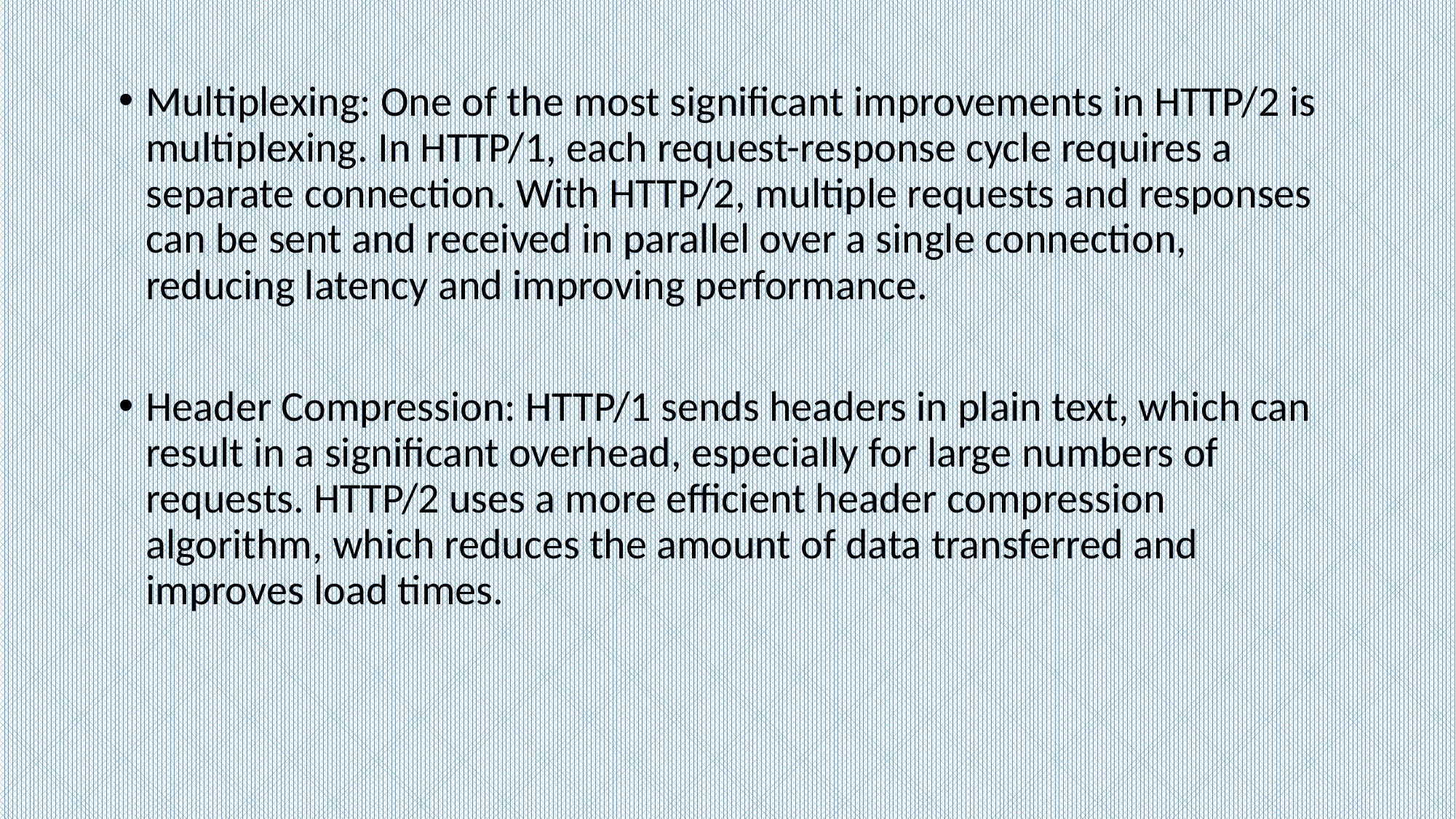

Multiplexing: One of the most significant improvements in HTTP/2 is multiplexing. In HTTP/1, each request-response cycle requires a separate connection. With HTTP/2, multiple requests and responses can be sent and received in parallel over a single connection, reducing latency and improving performance.

Header Compression: HTTP/1 sends headers in plain text, which can result in a significant overhead, especially for large numbers of requests. HTTP/2 uses a more efficient header compression algorithm, which reduces the amount of data transferred and improves load times.